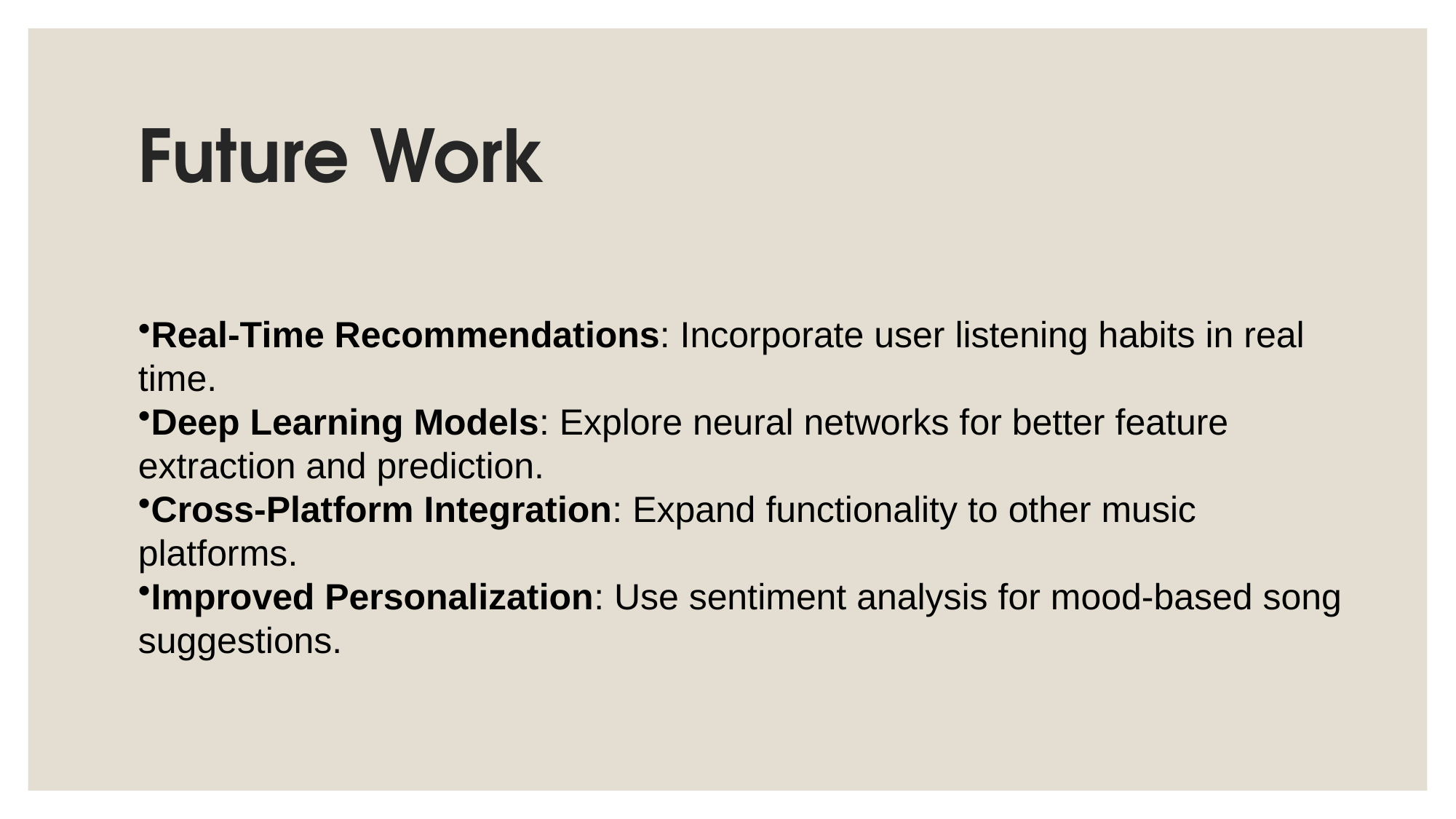

# Future Work
Real-Time Recommendations: Incorporate user listening habits in real time.
Deep Learning Models: Explore neural networks for better feature extraction and prediction.
Cross-Platform Integration: Expand functionality to other music platforms.
Improved Personalization: Use sentiment analysis for mood-based song suggestions.